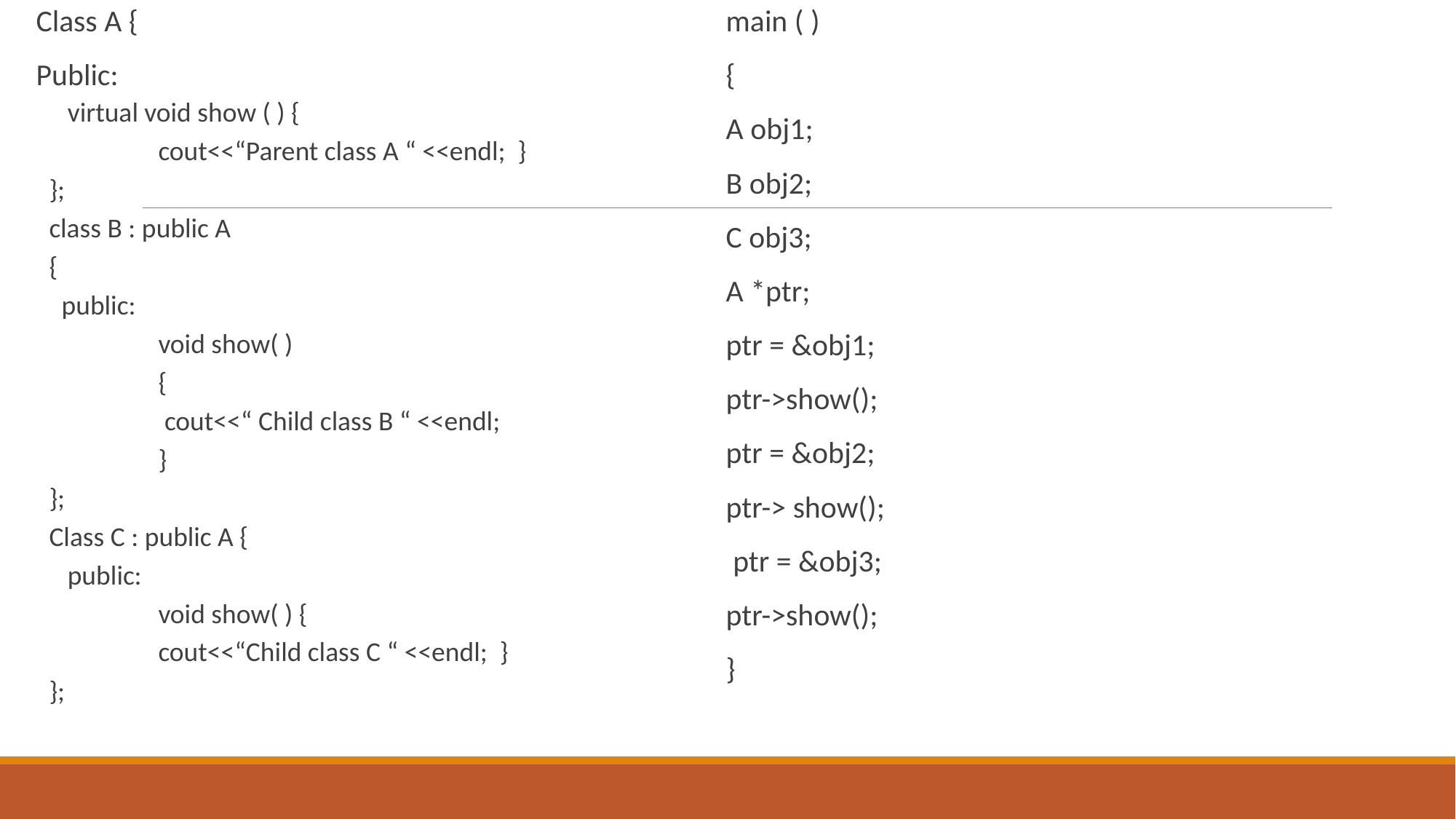

main ( )
{
A obj1;
B obj2;
C obj3;
A *ptr;
ptr = &obj1;
ptr->show();
ptr = &obj2;
ptr-> show();
 ptr = &obj3;
ptr->show();
}
Class A {
Public:
   virtual void show ( ) {
	cout<<“Parent class A “ <<endl;  }
};
class B : public A
{
  public:
	void show( )
	{
	 cout<<“ Child class B “ <<endl;
	}
};
Class C : public A {
   public:
	void show( ) {
	cout<<“Child class C “ <<endl;  }
};